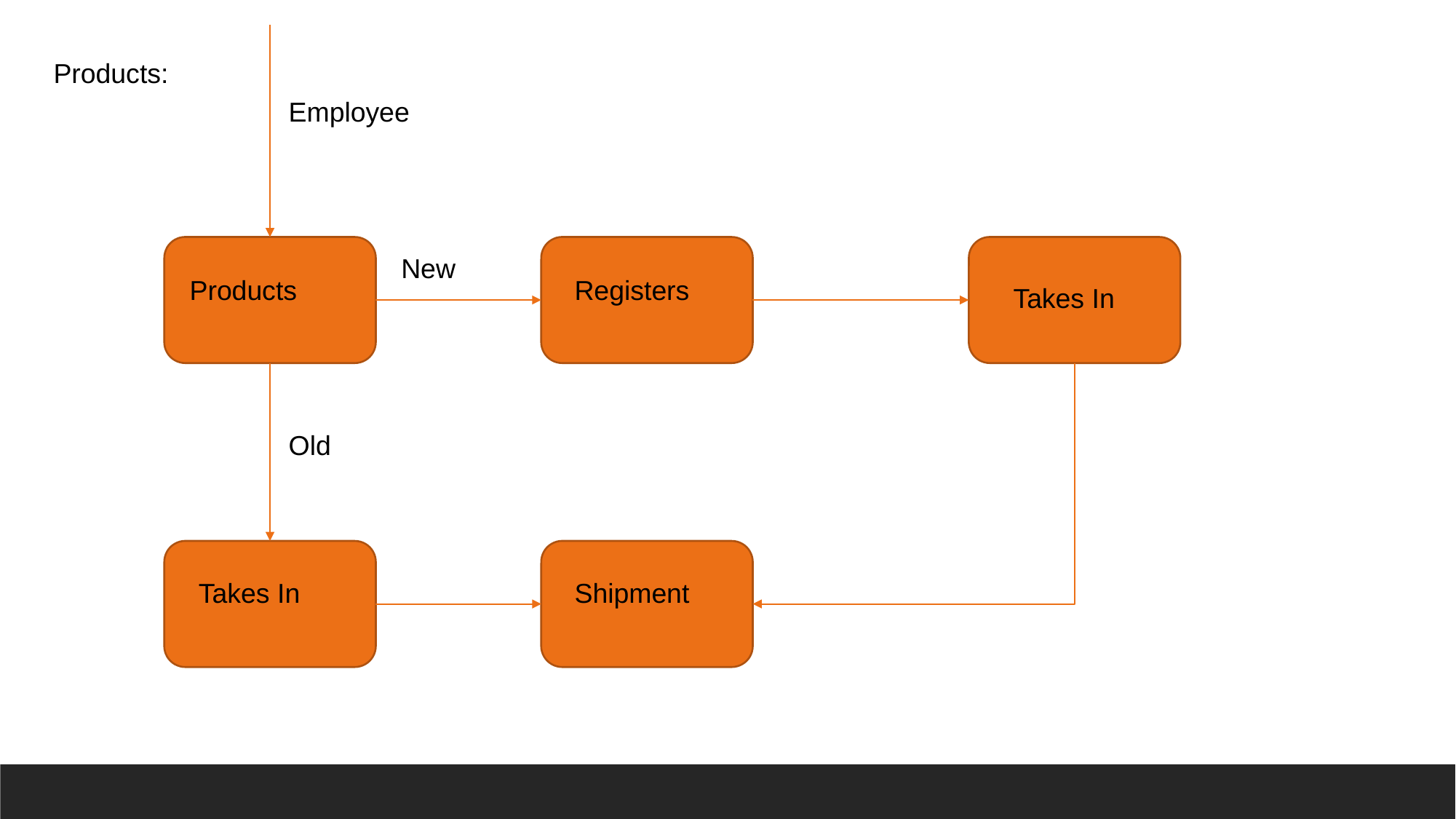

Products:

Employee

New
Registers
Products
Takes In
Old

Takes In
Shipment